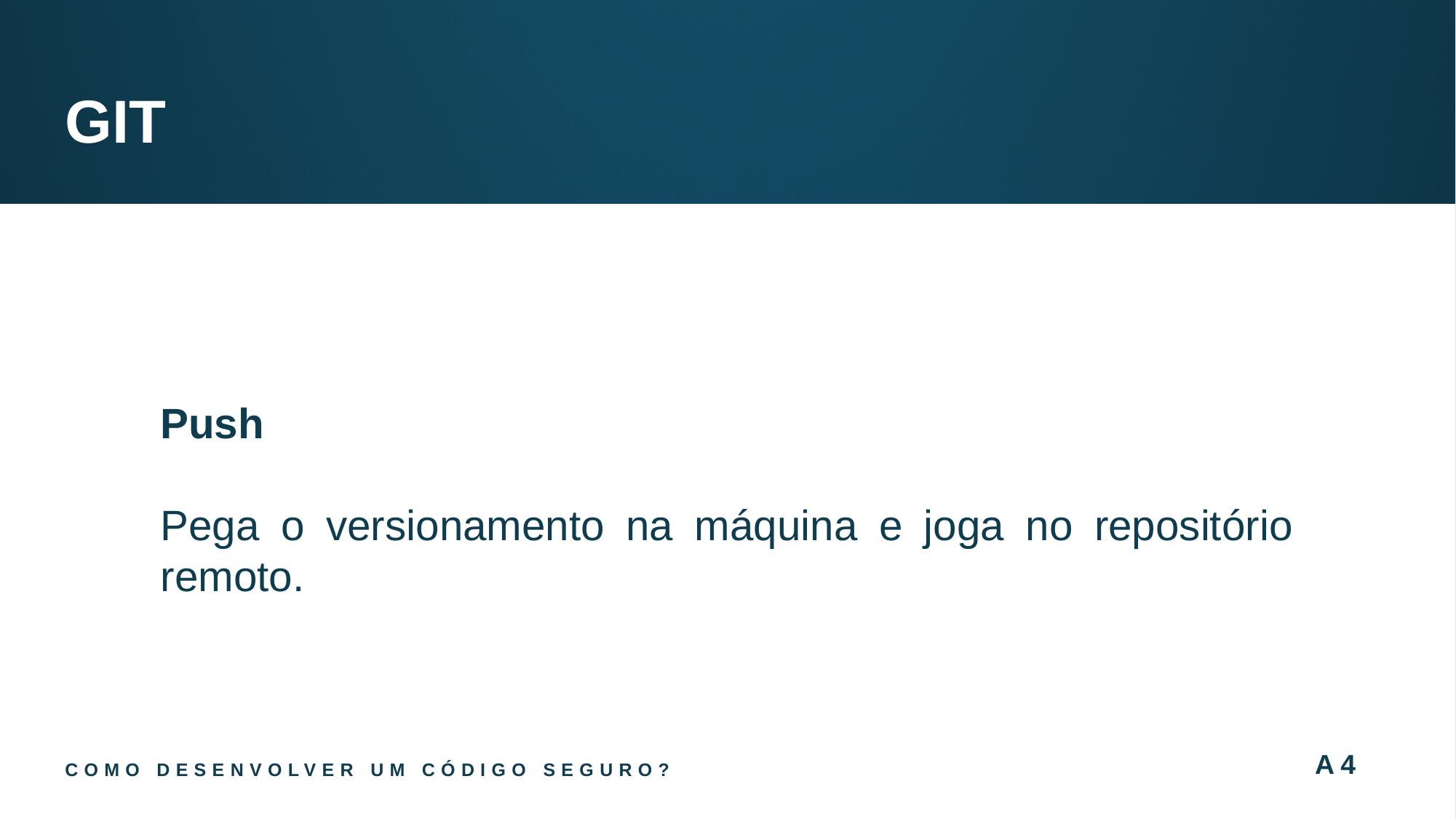

GIT

Push

Pega o versionamento na máquina e joga no repositório remoto.
Como desenvolver um código seguro?
A4